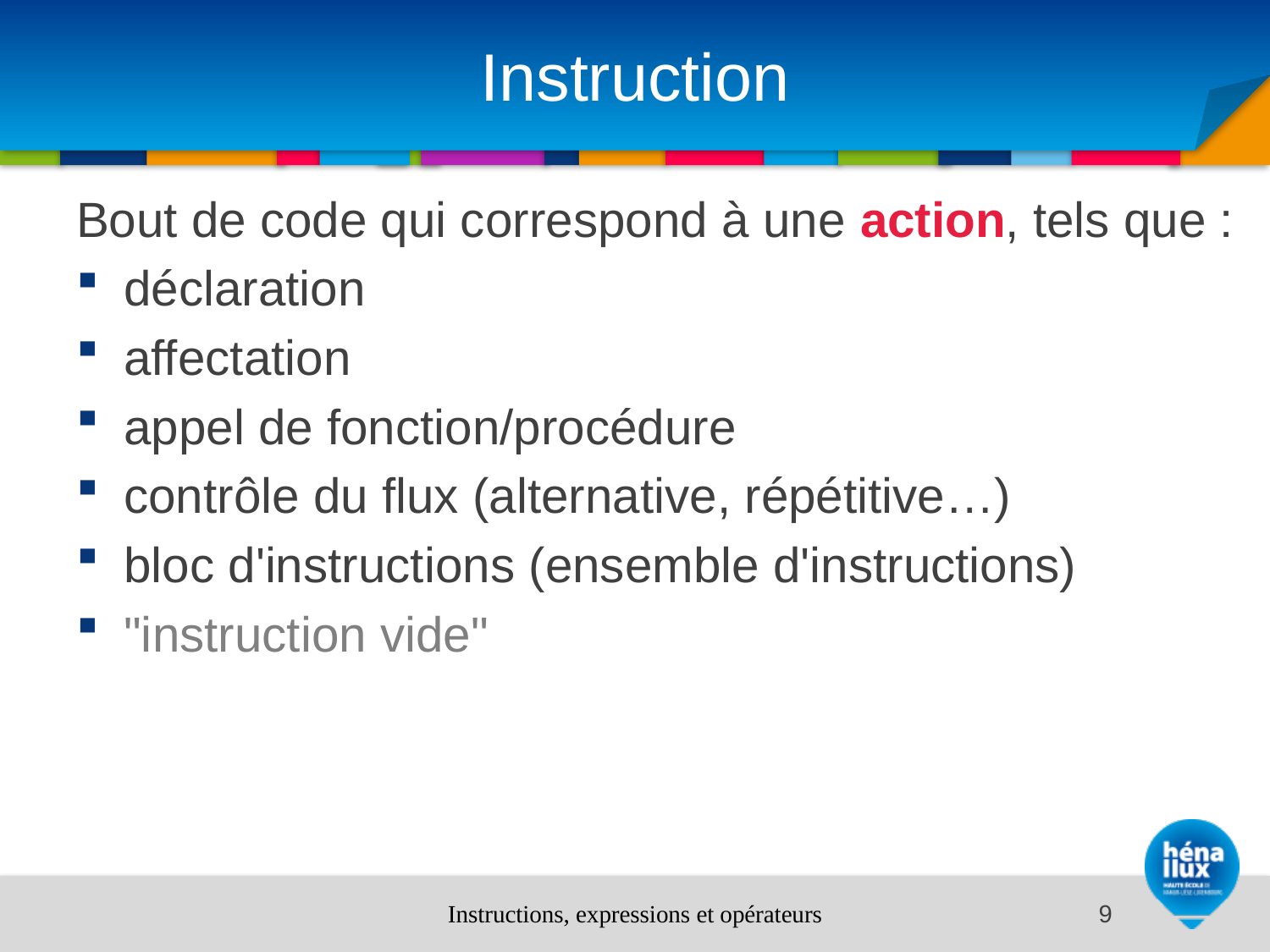

# Instruction
Bout de code qui correspond à une action, tels que :
déclaration
affectation
appel de fonction/procédure
contrôle du flux (alternative, répétitive…)
bloc d'instructions (ensemble d'instructions)
"instruction vide"
Instructions, expressions et opérateurs
9